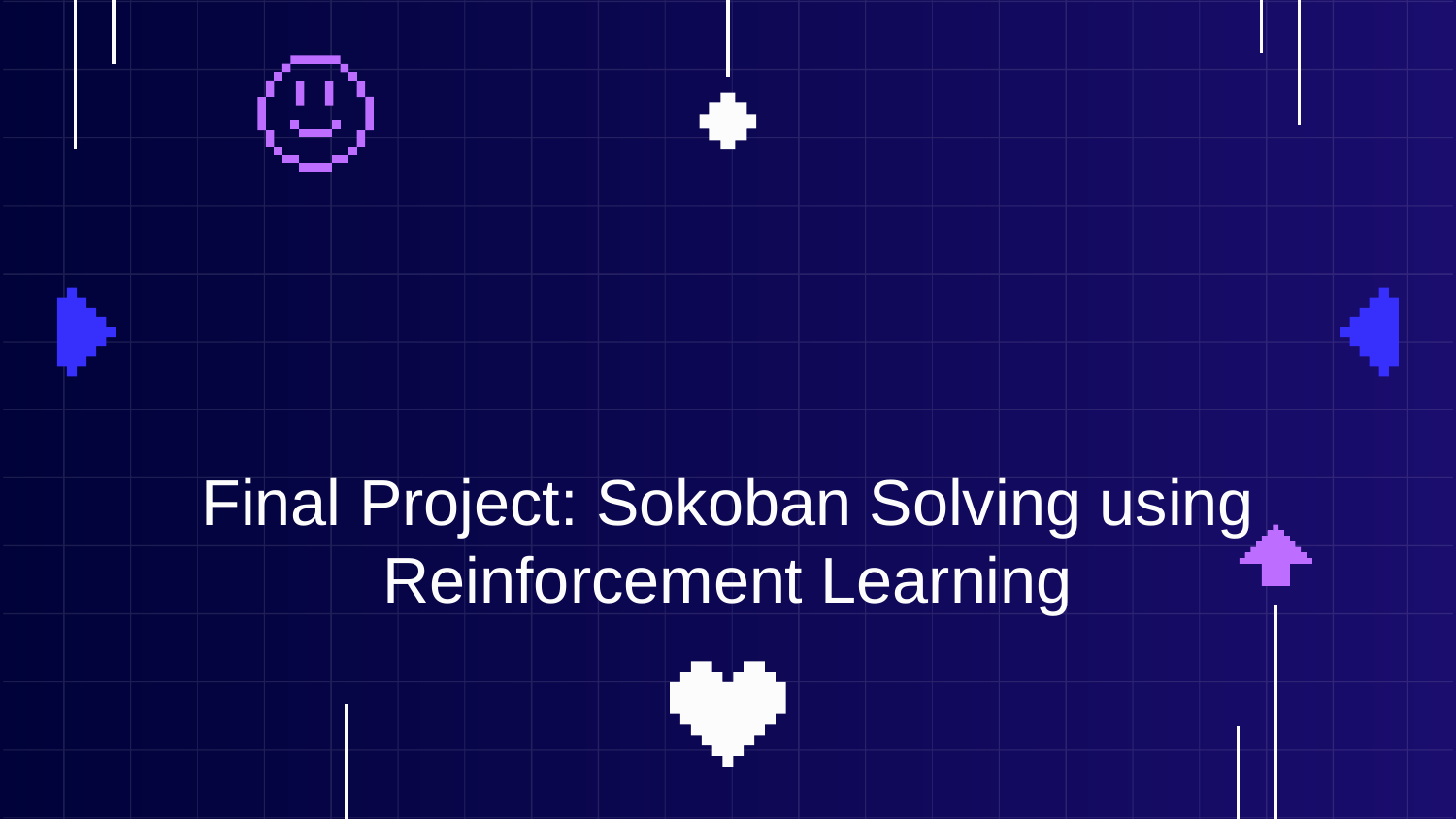

# Final Project: Sokoban Solving using Reinforcement Learning